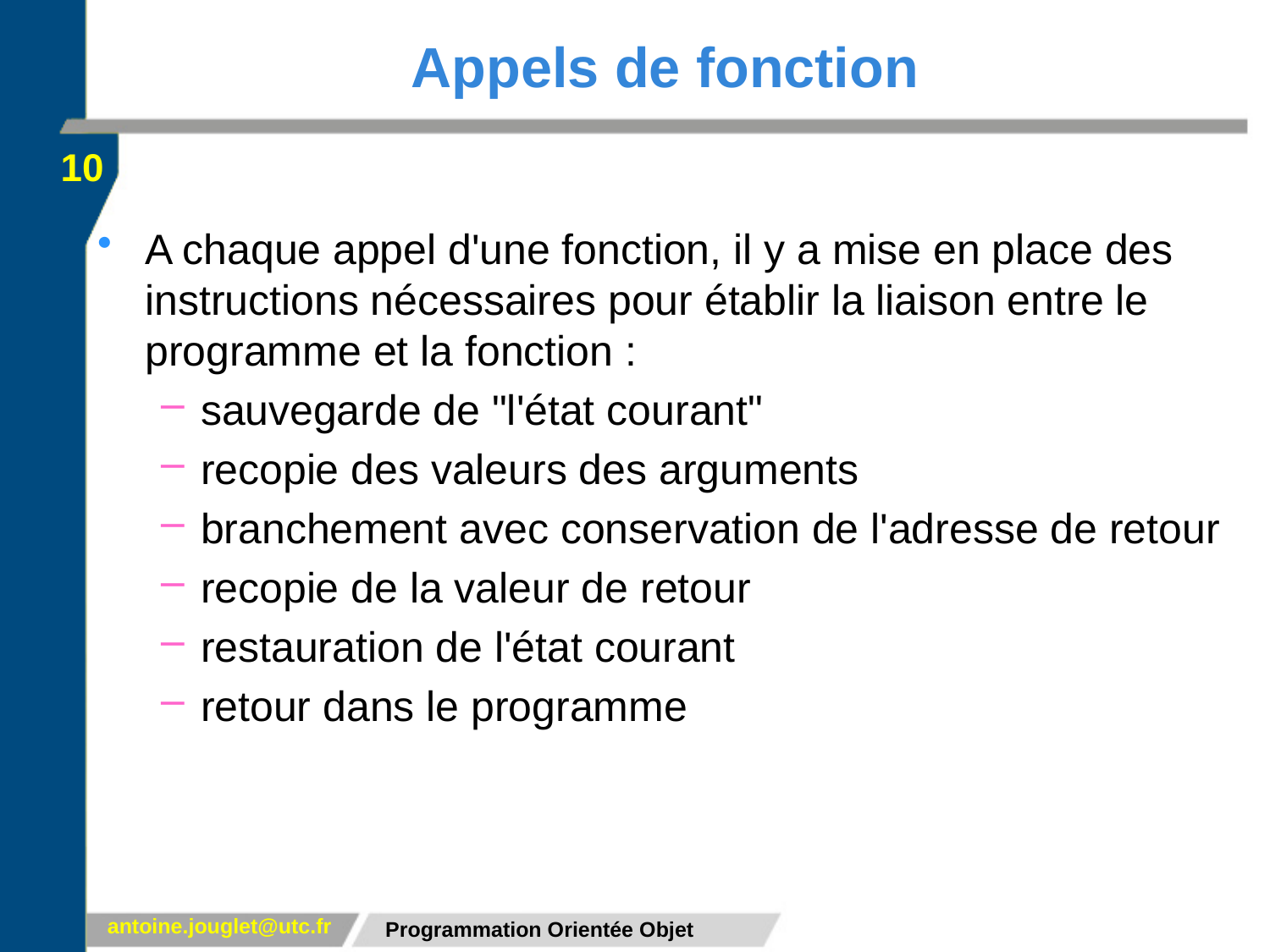

# Appels de fonction
10
A chaque appel d'une fonction, il y a mise en place des instructions nécessaires pour établir la liaison entre le programme et la fonction :
sauvegarde de "l'état courant"
recopie des valeurs des arguments
branchement avec conservation de l'adresse de retour
recopie de la valeur de retour
restauration de l'état courant
retour dans le programme